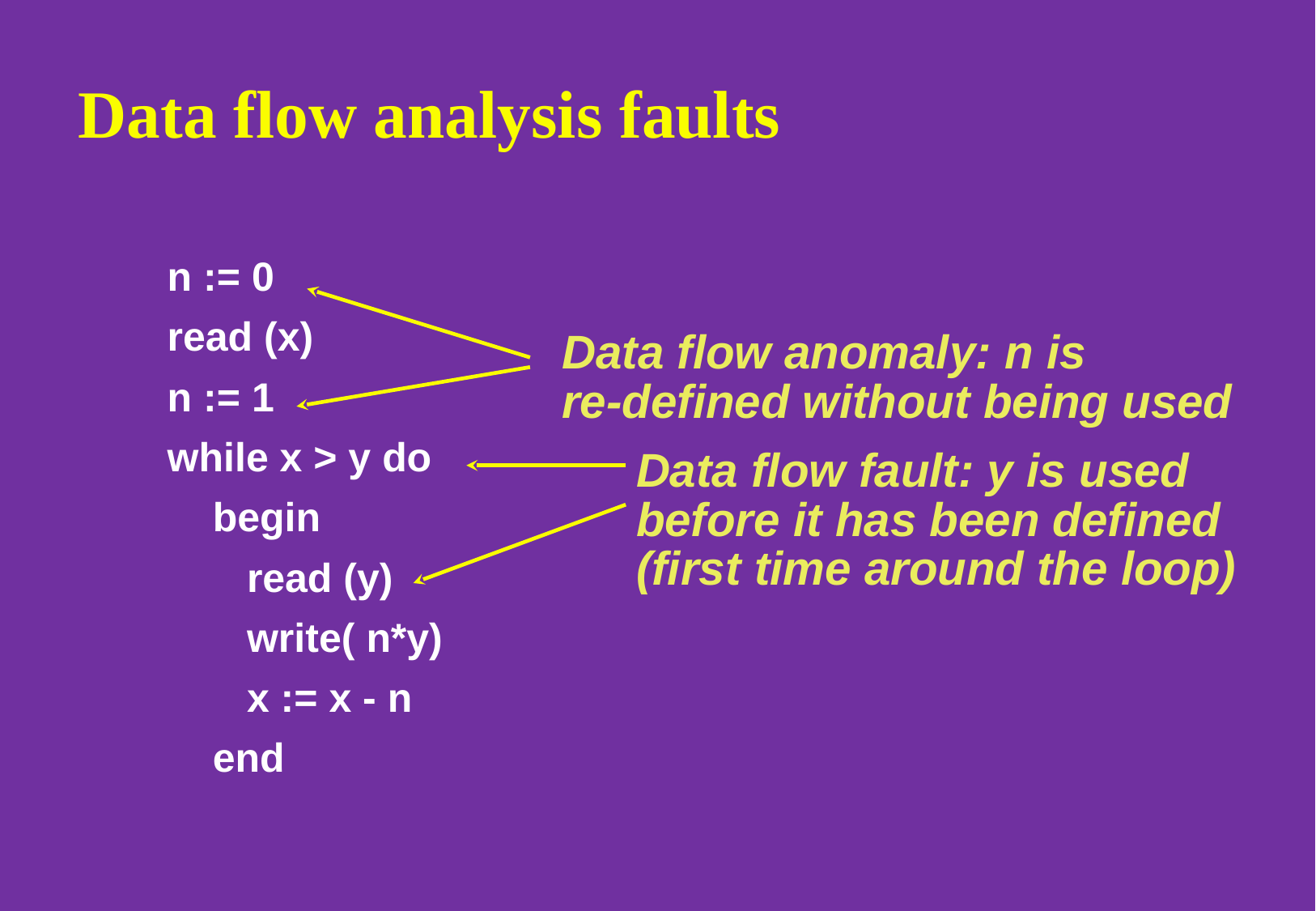

# Data flow analysis faults
n := 0
read (x)
n := 1
while x > y do
	begin
	   read (y)
	   write( n*y)
	   x := x - n
	end
Data flow anomaly: n is
re-defined without being used
Data flow fault: y is used
before it has been defined
(first time around the loop)